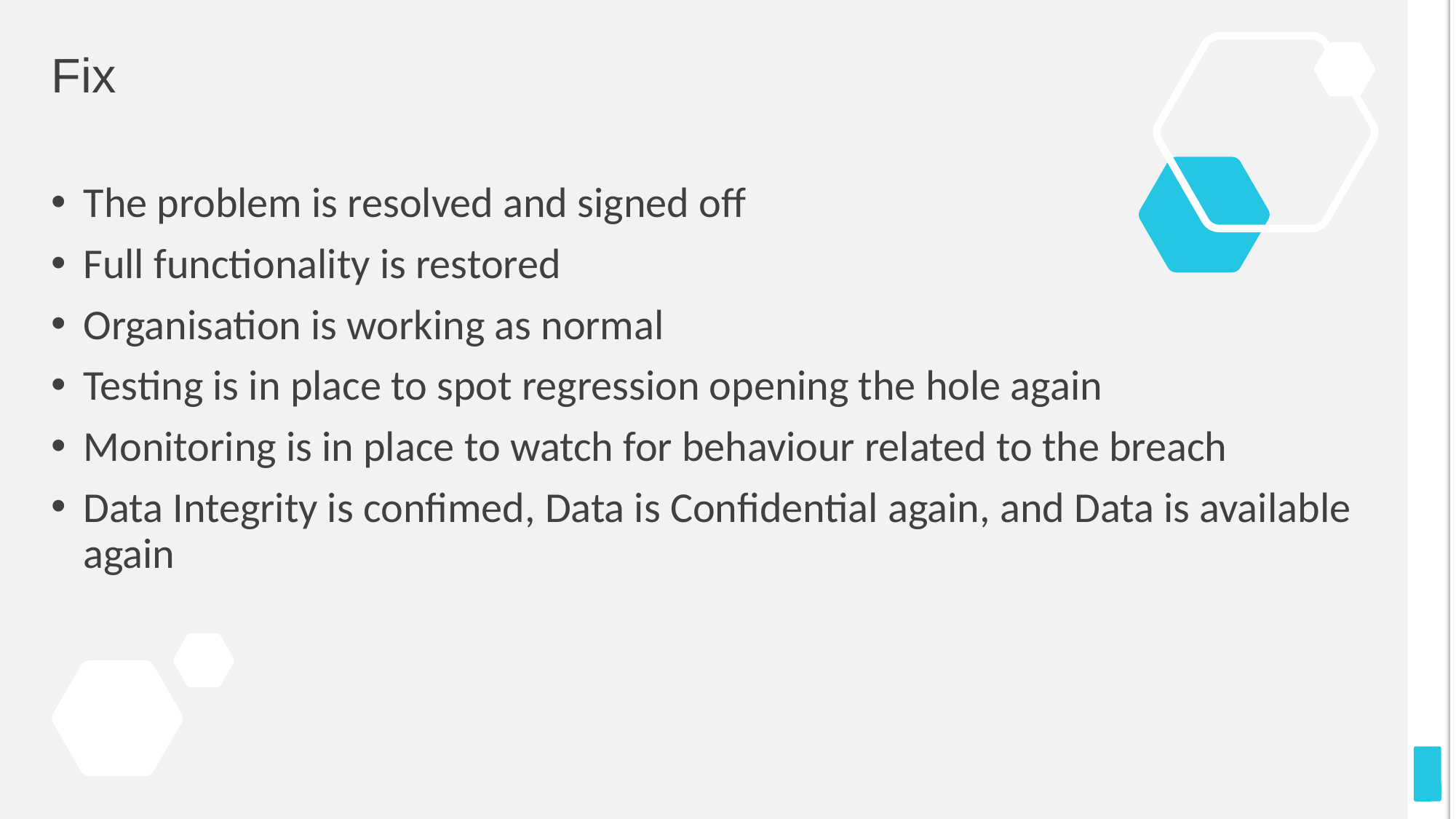

# Fix
The problem is resolved and signed off
Full functionality is restored
Organisation is working as normal
Testing is in place to spot regression opening the hole again
Monitoring is in place to watch for behaviour related to the breach
Data Integrity is confimed, Data is Confidential again, and Data is available again